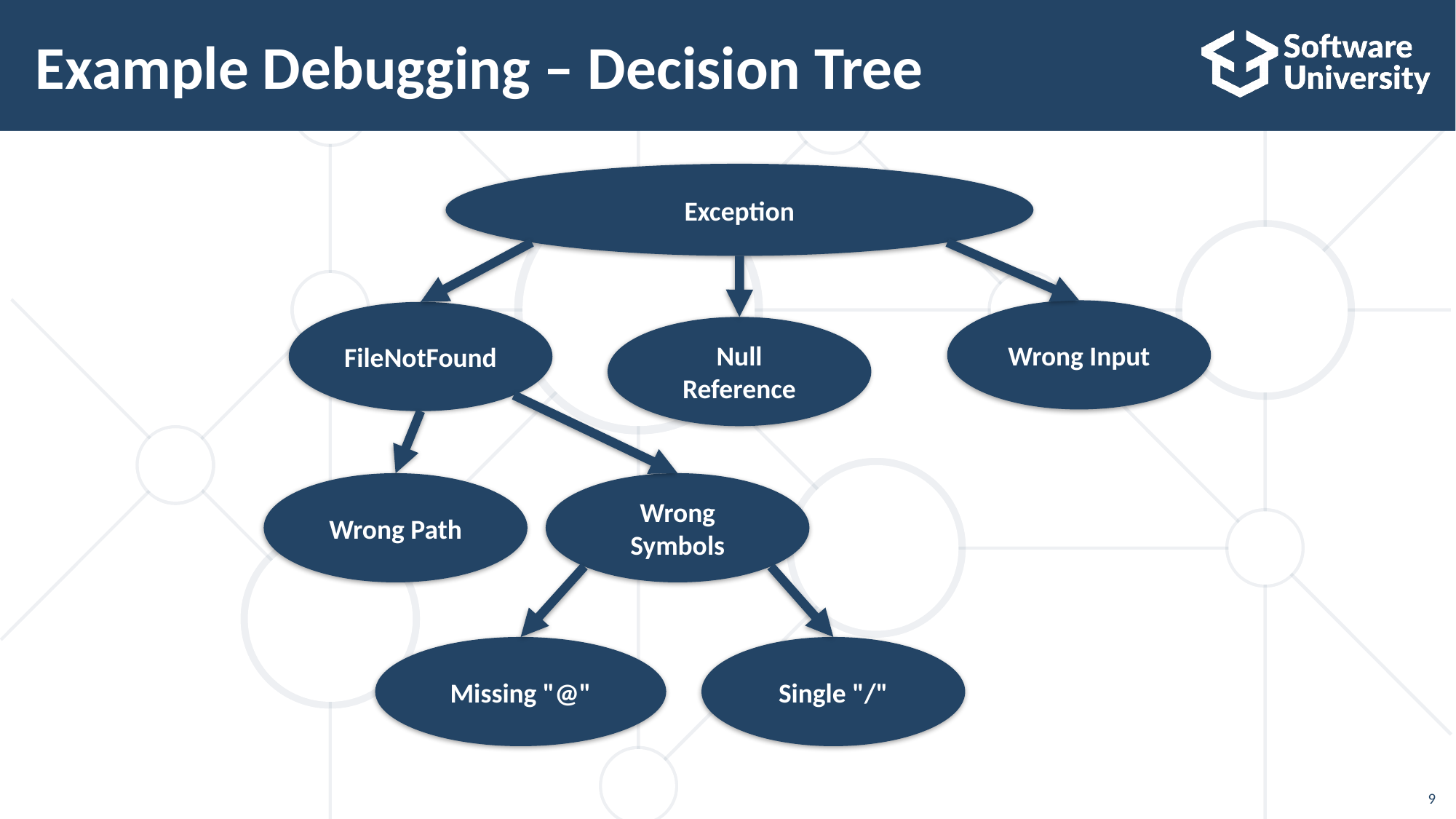

# Example Debugging – Decision Tree
Exception
Wrong Input
FileNotFound
Null Reference
Wrong Path
Wrong Symbols
Missing "@"
Single "/"
9